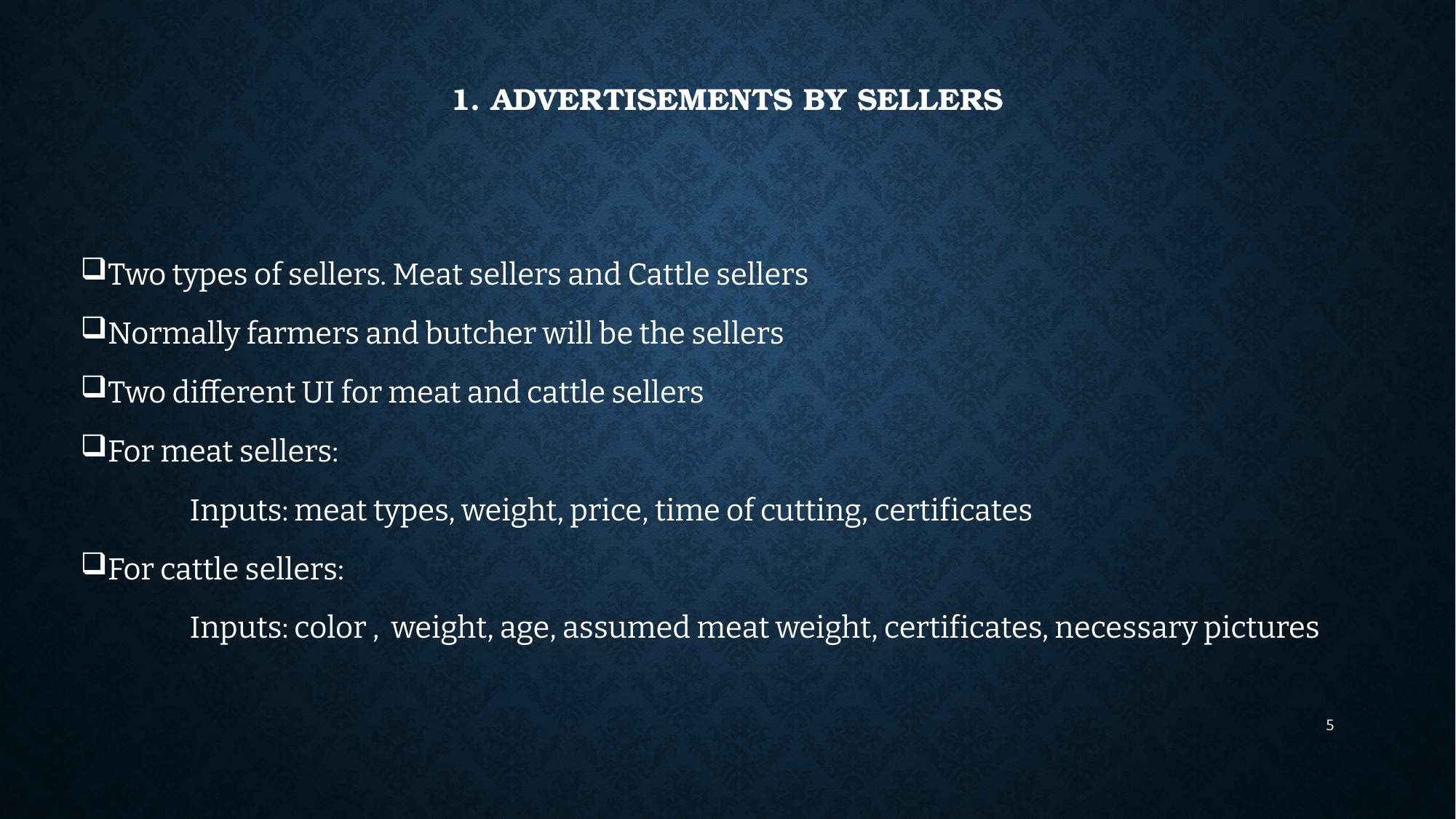

# 1. Advertisements by sellers
Two types of sellers. Meat sellers and Cattle sellers
Normally farmers and butcher will be the sellers
Two different UI for meat and cattle sellers
For meat sellers:
	Inputs: meat types, weight, price, time of cutting, certificates
For cattle sellers:
	Inputs: color ,  weight, age, assumed meat weight, certificates, necessary pictures

5